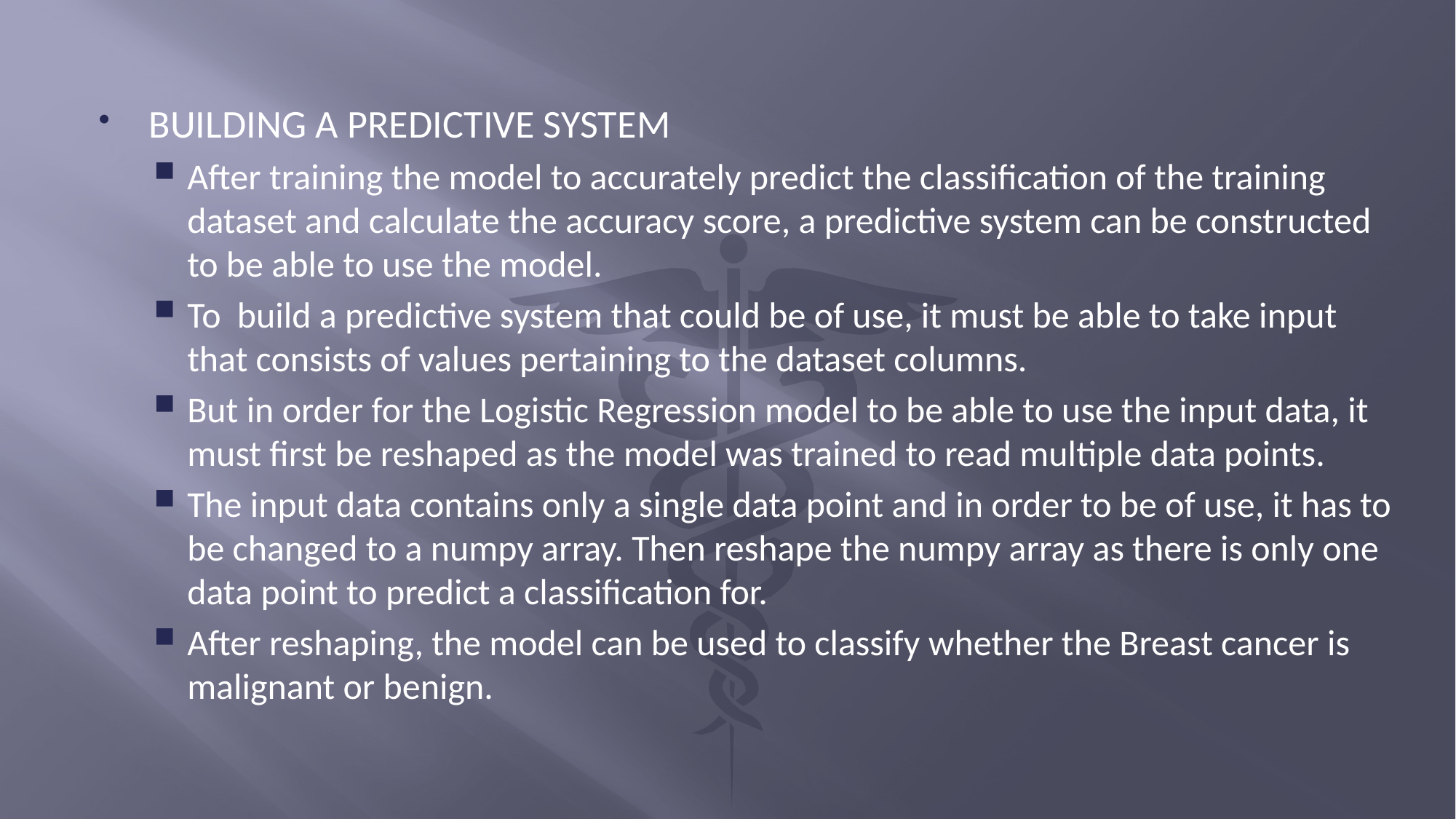

BUILDING A PREDICTIVE SYSTEM
After training the model to accurately predict the classification of the training dataset and calculate the accuracy score, a predictive system can be constructed to be able to use the model.
To  build a predictive system that could be of use, it must be able to take input that consists of values pertaining to the dataset columns.
But in order for the Logistic Regression model to be able to use the input data, it must first be reshaped as the model was trained to read multiple data points.
The input data contains only a single data point and in order to be of use, it has to be changed to a numpy array. Then reshape the numpy array as there is only one data point to predict a classification for.
After reshaping, the model can be used to classify whether the Breast cancer is malignant or benign.